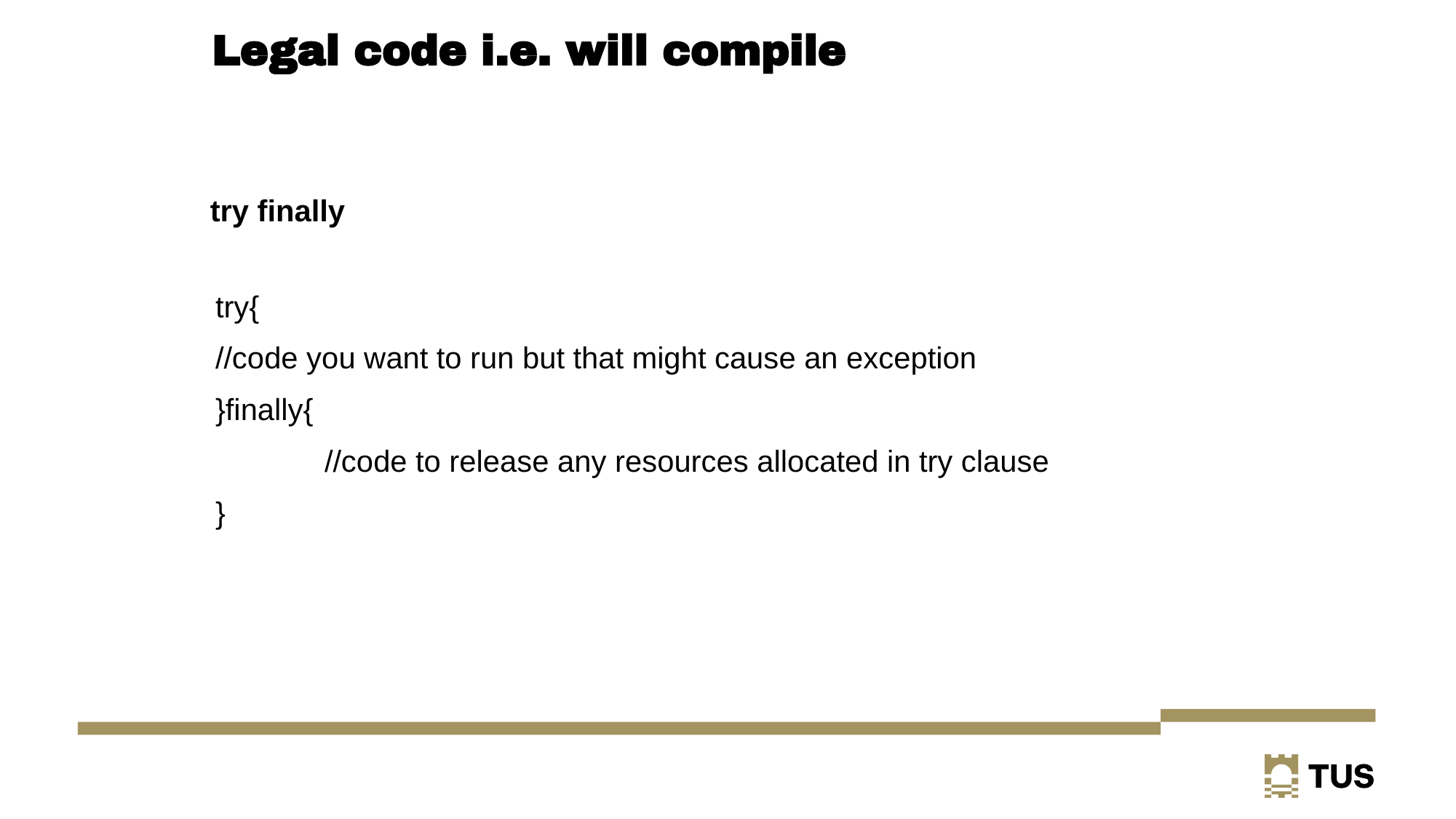

8
# Legal code i.e. will compile
try finally

try{
//code you want to run but that might cause an exception
}finally{
	//code to release any resources allocated in try clause
}